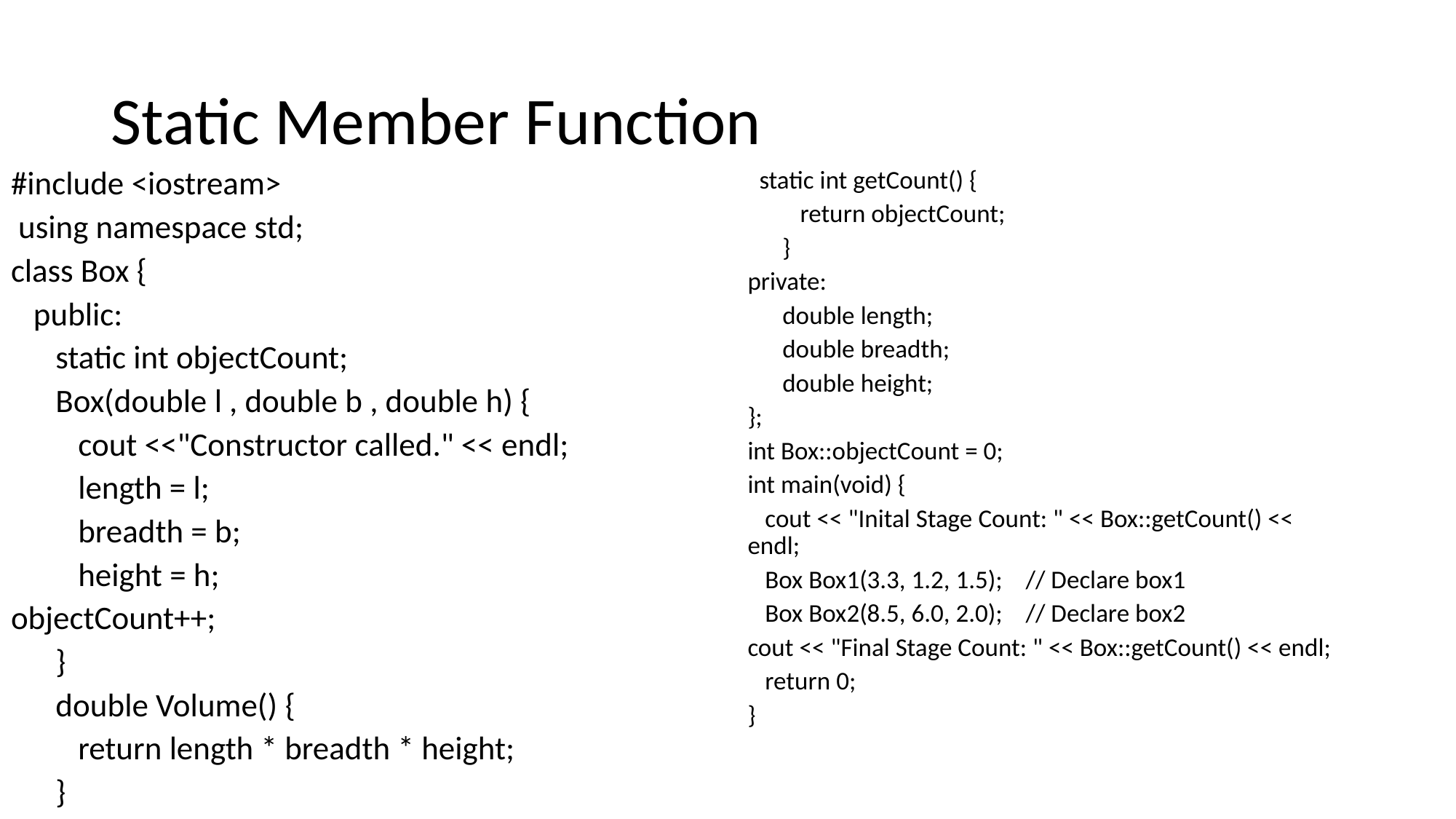

# Static Member Function
#include <iostream>
 using namespace std;
class Box {
   public:
      static int objectCount;
      Box(double l , double b , double h) {
         cout <<"Constructor called." << endl;
         length = l;
         breadth = b;
         height = h;
objectCount++;
      }
      double Volume() {
         return length * breadth * height;
      }

  static int getCount() {
         return objectCount;
      }
private:
      double length;
      double breadth;
      double height;
};
int Box::objectCount = 0;
int main(void) {
   cout << "Inital Stage Count: " << Box::getCount() << endl;
   Box Box1(3.3, 1.2, 1.5);    // Declare box1
   Box Box2(8.5, 6.0, 2.0);    // Declare box2
cout << "Final Stage Count: " << Box::getCount() << endl;
   return 0;
}